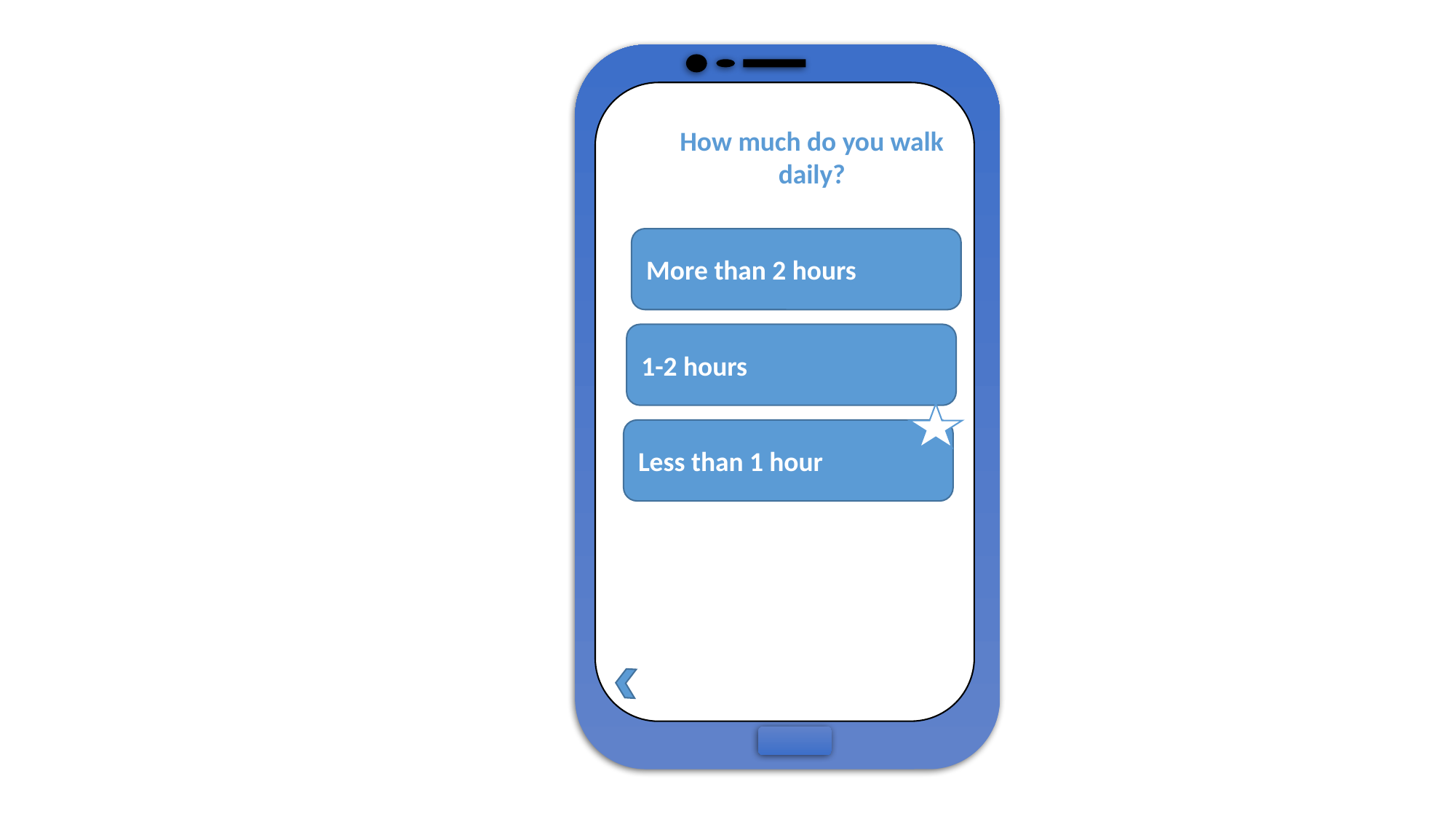

How much do you walk daily?

More than 2 hours

1-2 hours

Less than 1 hour